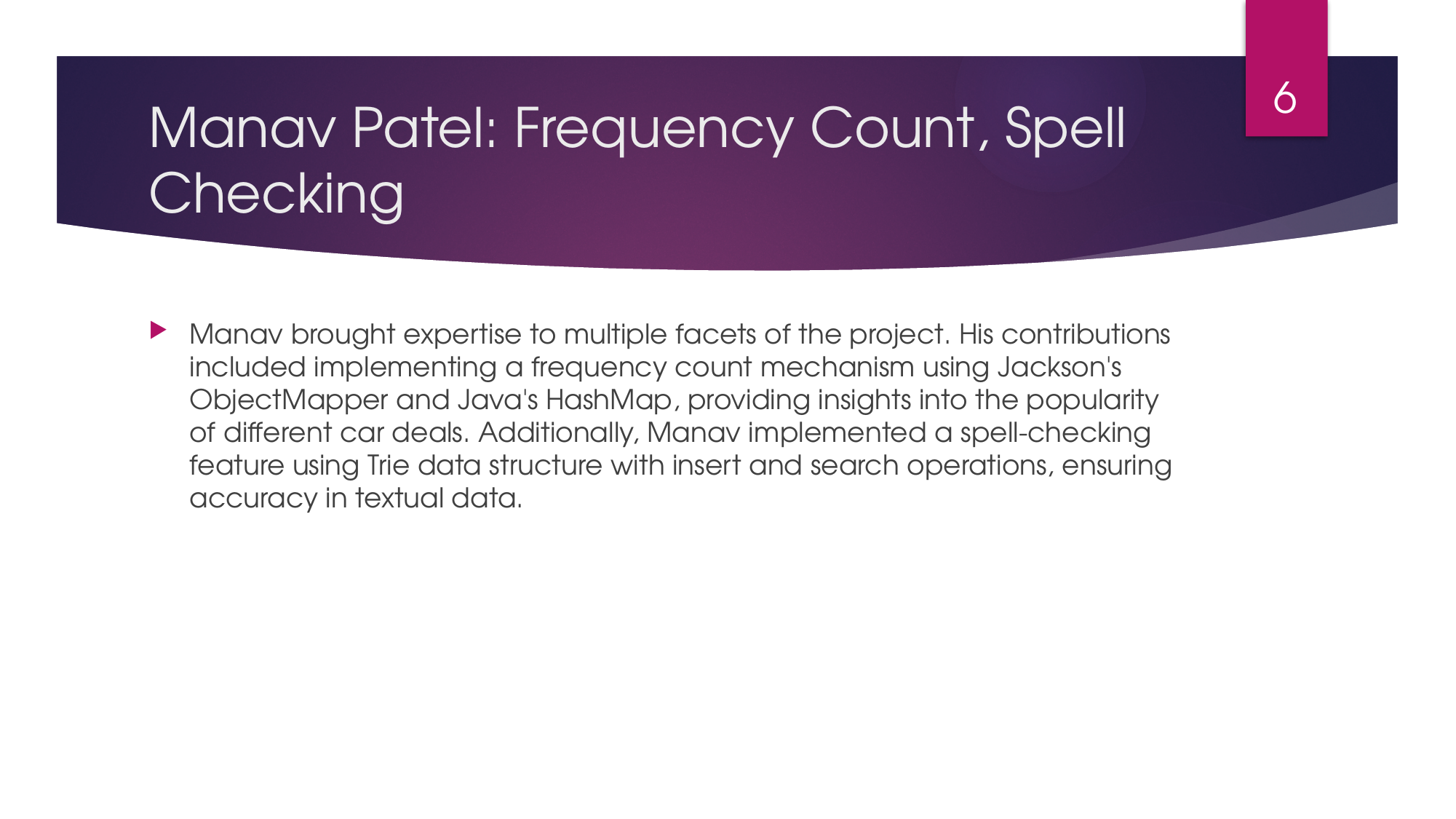

6
# Manav Patel: Frequency Count, Spell Checking
Manav brought expertise to multiple facets of the project. His contributions included implementing a frequency count mechanism using Jackson's ObjectMapper and Java's HashMap, providing insights into the popularity of different car deals. Additionally, Manav implemented a spell-checking feature using Trie data structure with insert and search operations, ensuring accuracy in textual data.